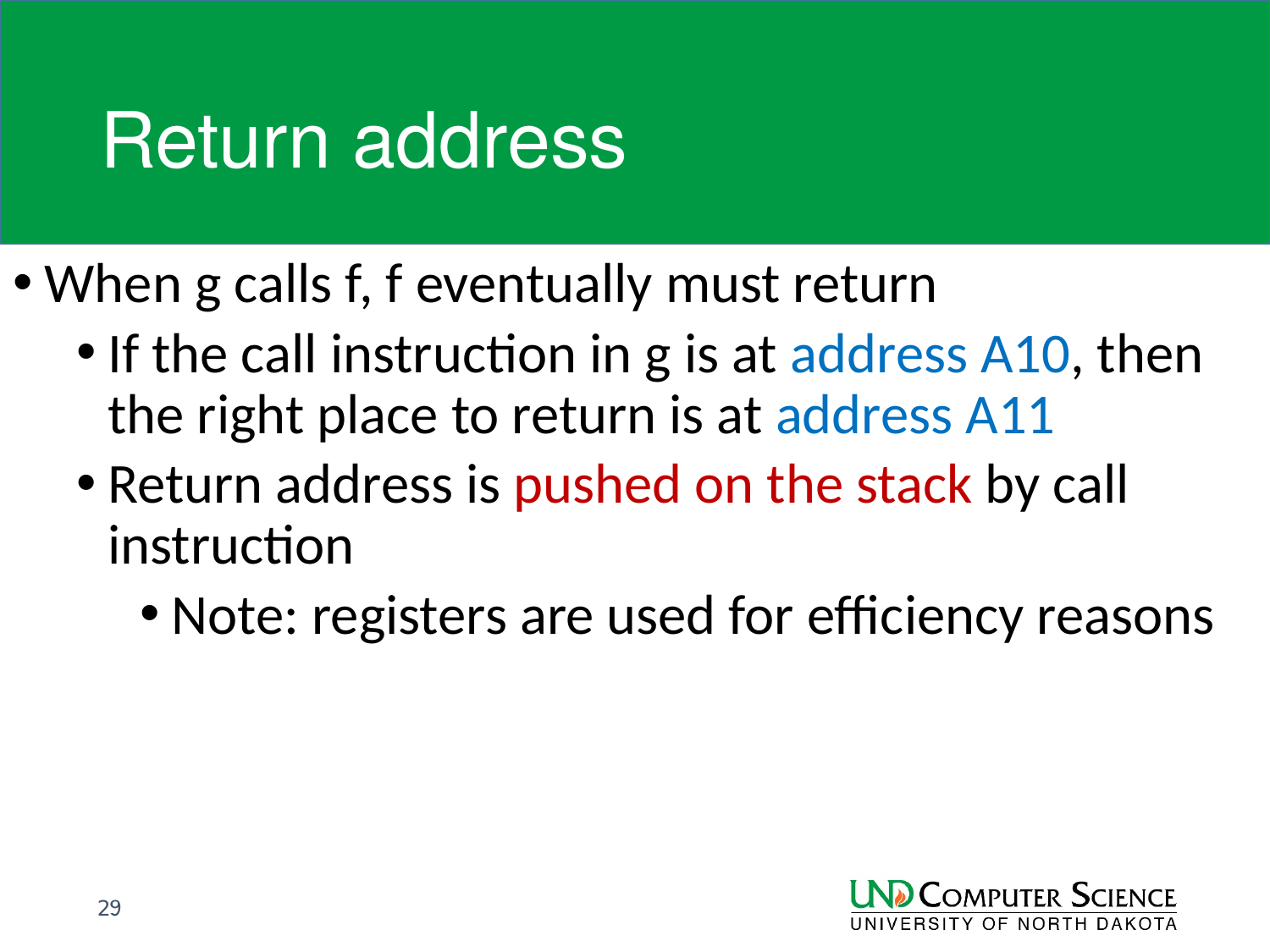

# Return address
When g calls f, f eventually must return
If the call instruction in g is at address A10, then the right place to return is at address A11
Return address is pushed on the stack by call instruction
Note: registers are used for efficiency reasons
29